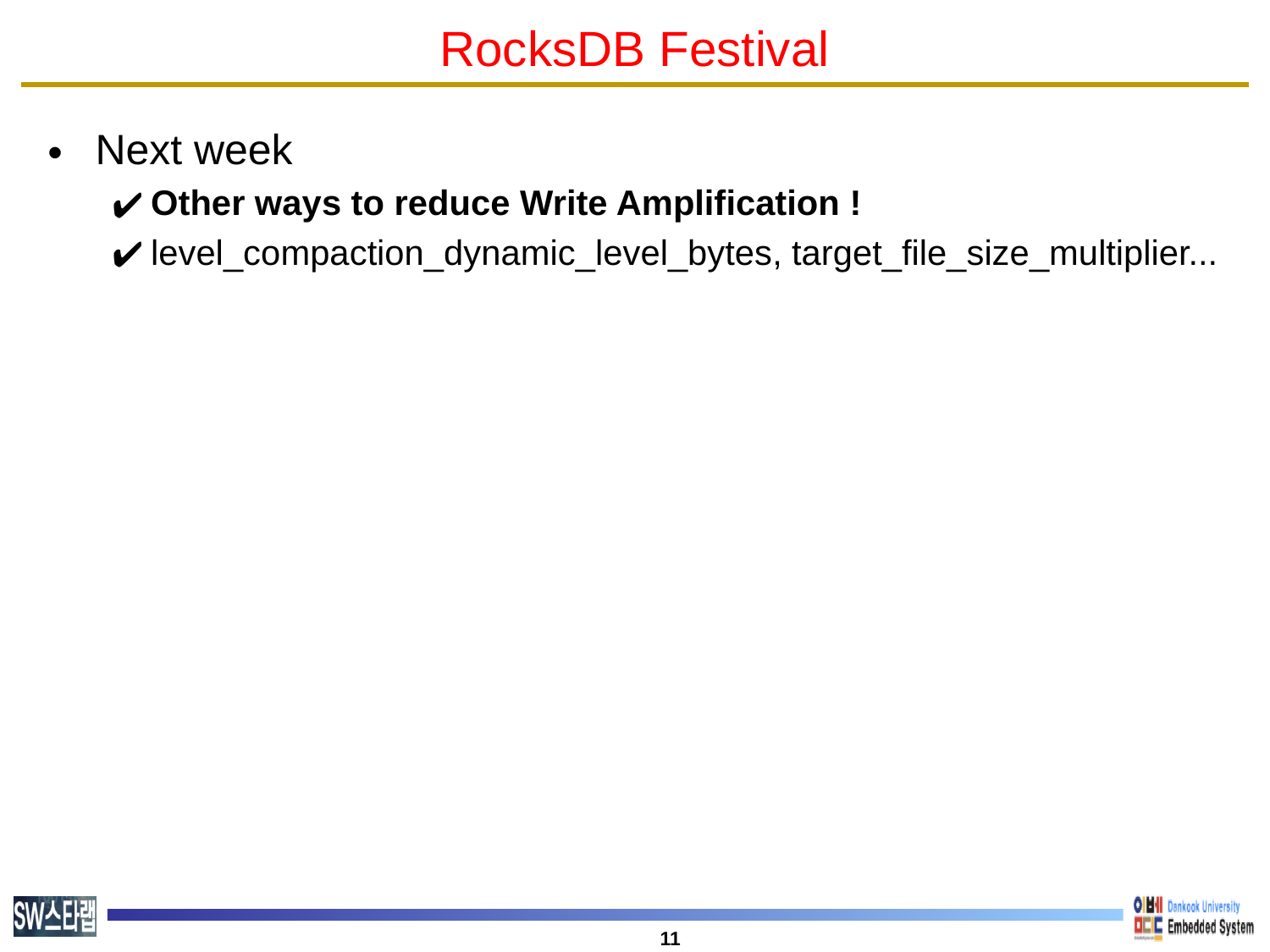

# RocksDB Festival
Next week
Other ways to reduce Write Amplification !
level_compaction_dynamic_level_bytes, target_file_size_multiplier...

11